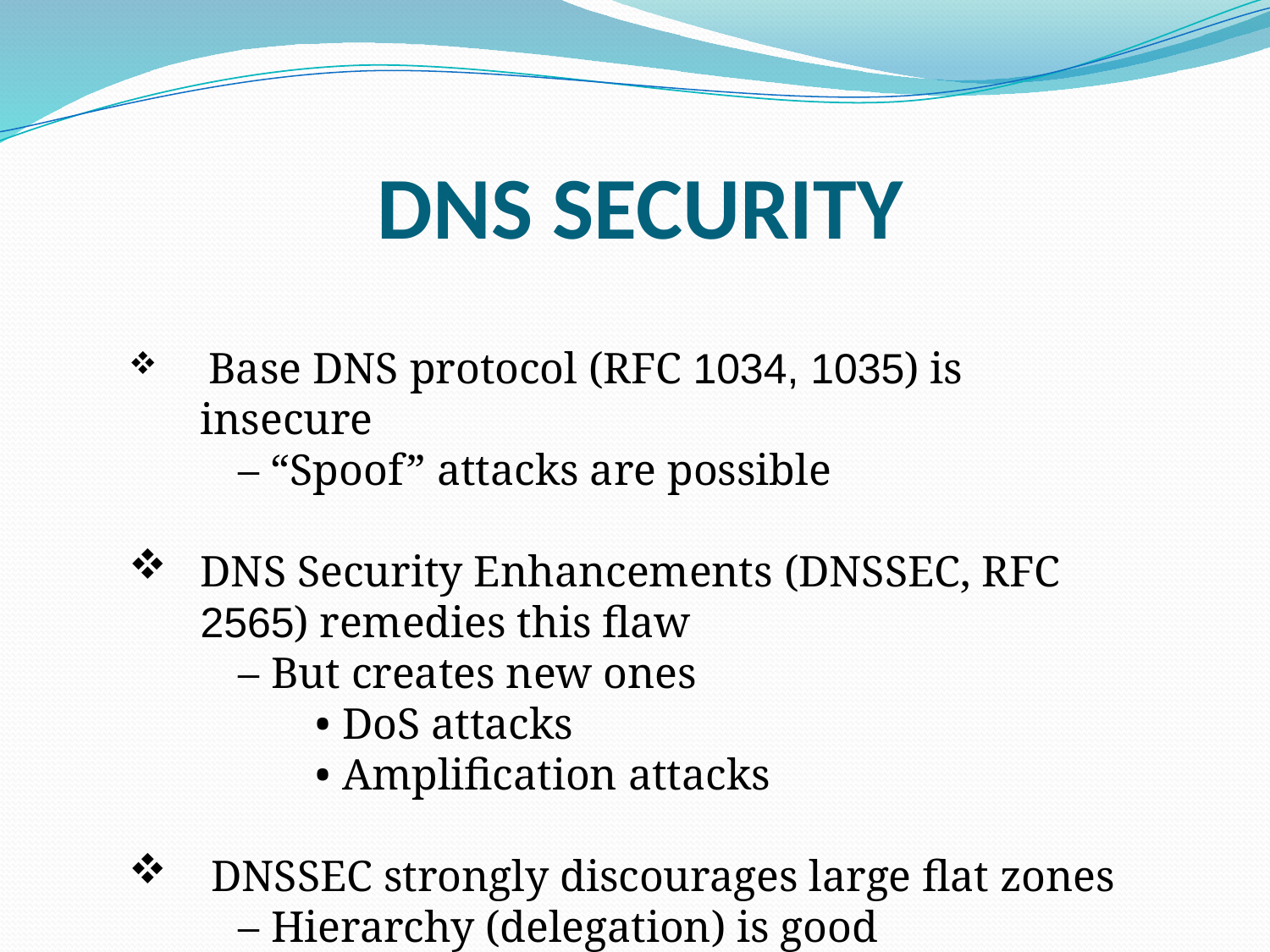

# DNS SECURITY
 Base DNS protocol (RFC 1034, 1035) is insecure
          – “Spoof” attacks are possible

DNS Security Enhancements (DNSSEC, RFC 2565) remedies this flaw
          – But creates new ones
                 • DoS attacks
                 • Amplification attacks

 DNSSEC strongly discourages large flat zones
          – Hierarchy (delegation) is good